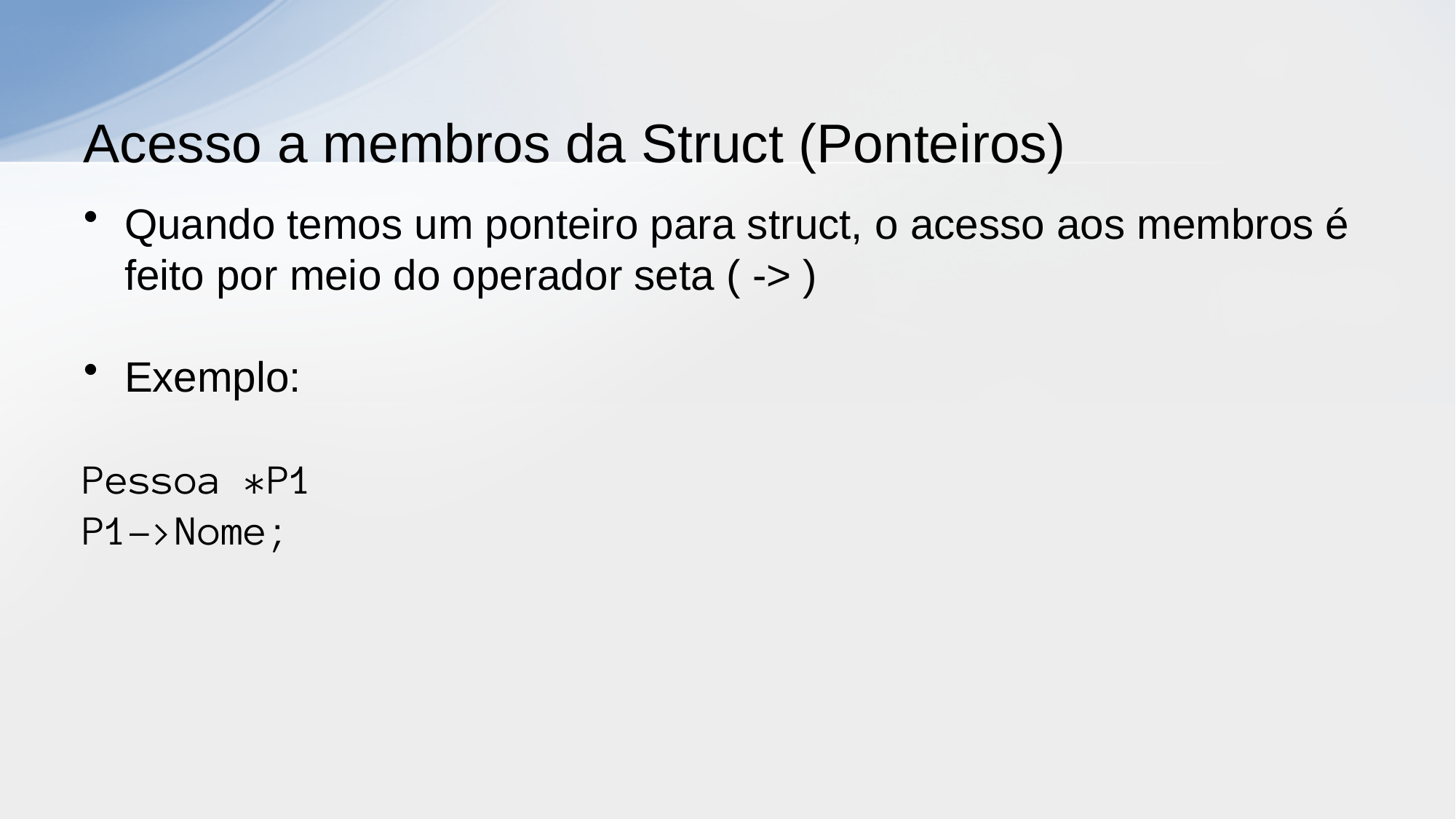

# Acesso a membros da Struct (Ponteiros)
Quando temos um ponteiro para struct, o acesso aos membros é feito por meio do operador seta ( -> )

Exemplo:

Pessoa *P1
P1->Nome;